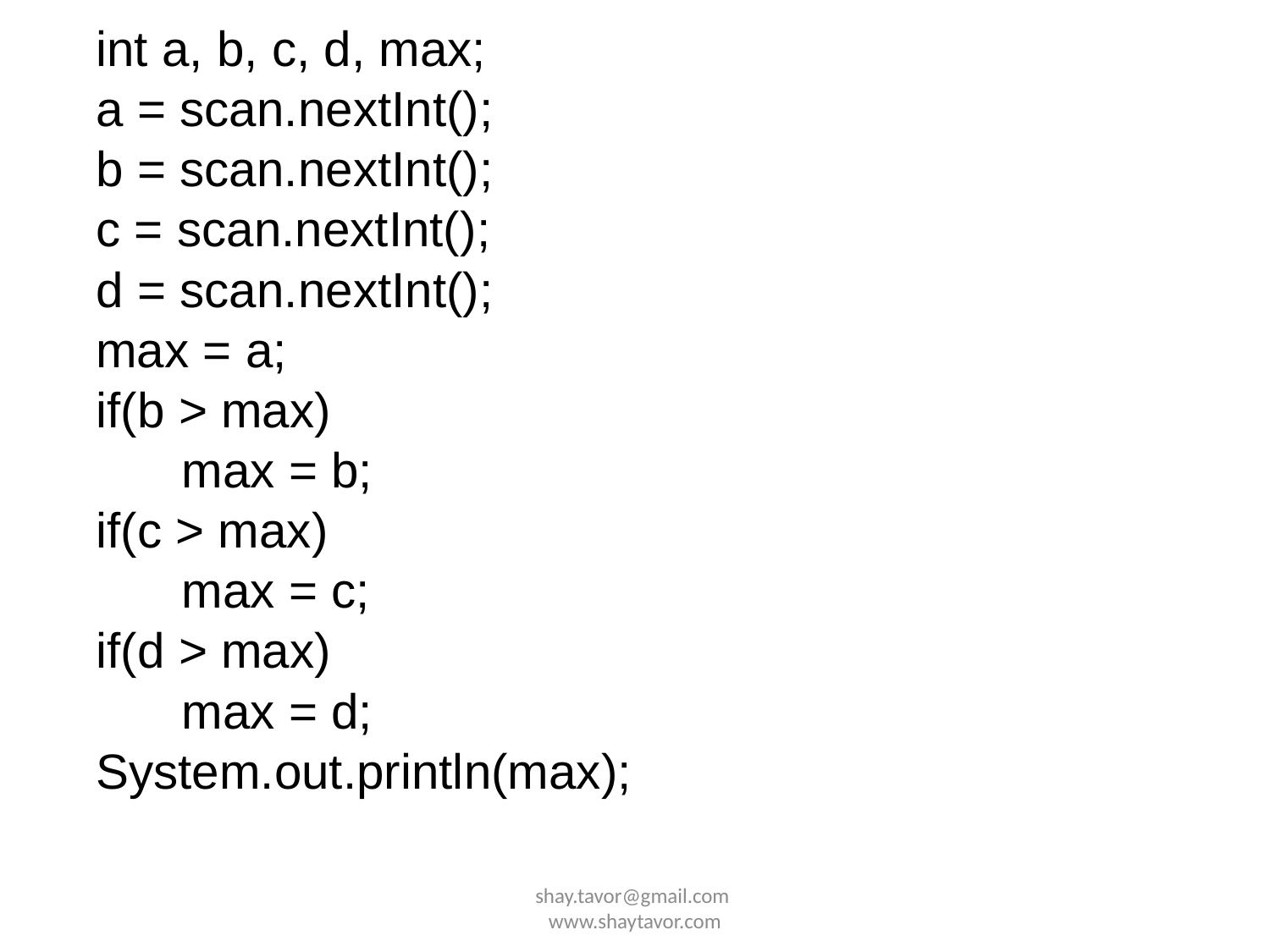

int a, b, c, d, max;
   a = scan.nextInt();
   b = scan.nextInt();
   c = scan.nextInt();
   d = scan.nextInt();
   max = a;
   if(b > max)
	max = b;
   if(c > max)
	max = c;
   if(d > max)
	max = d;
   System.out.println(max);
shay.tavor@gmail.com  www.shaytavor.com